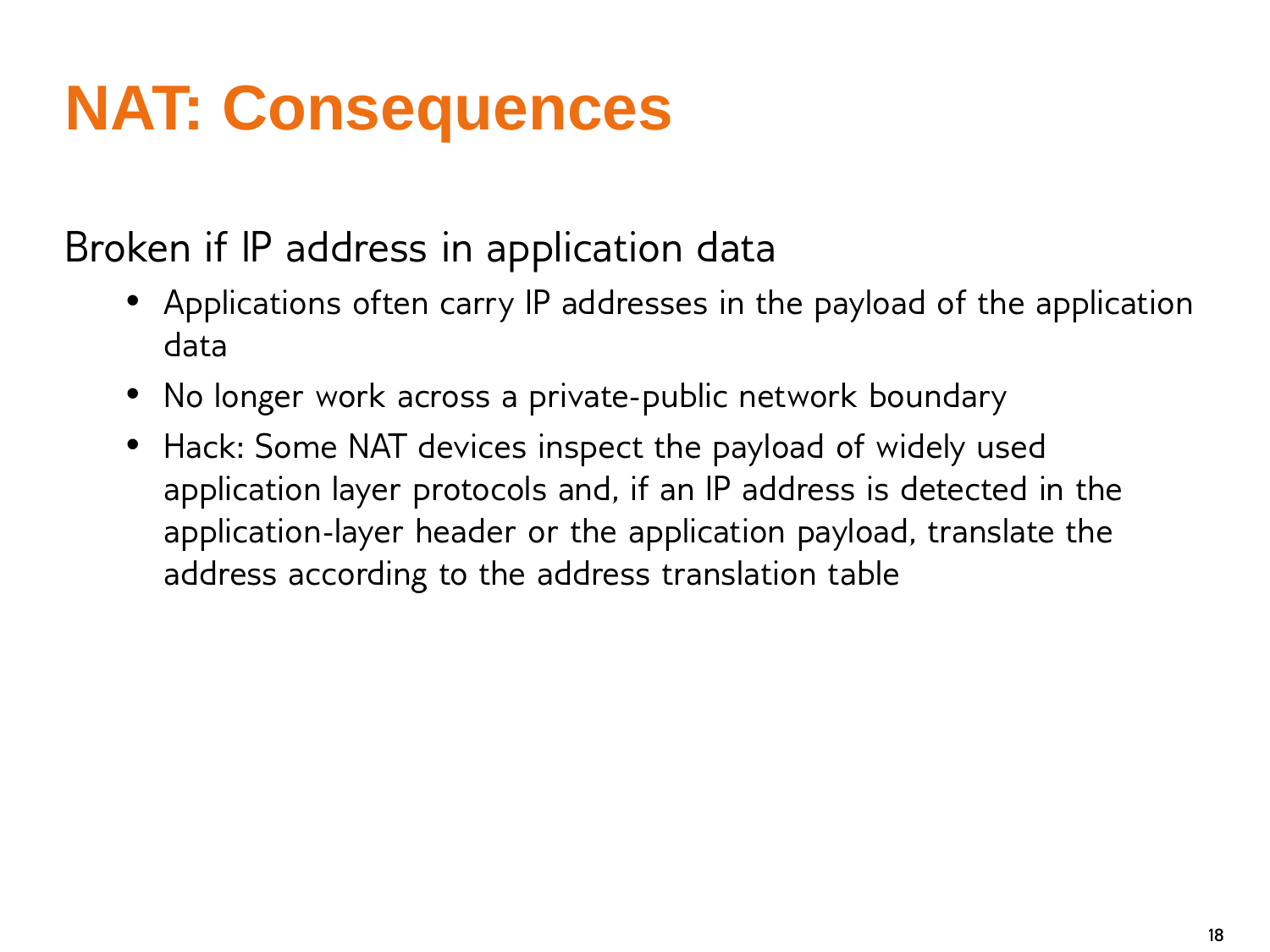

# NAT: Consequences
Broken if IP address in application data
Applications often carry IP addresses in the payload of the application data
No longer work across a private-public network boundary
Hack: Some NAT devices inspect the payload of widely used application layer protocols and, if an IP address is detected in the application-layer header or the application payload, translate the address according to the address translation table